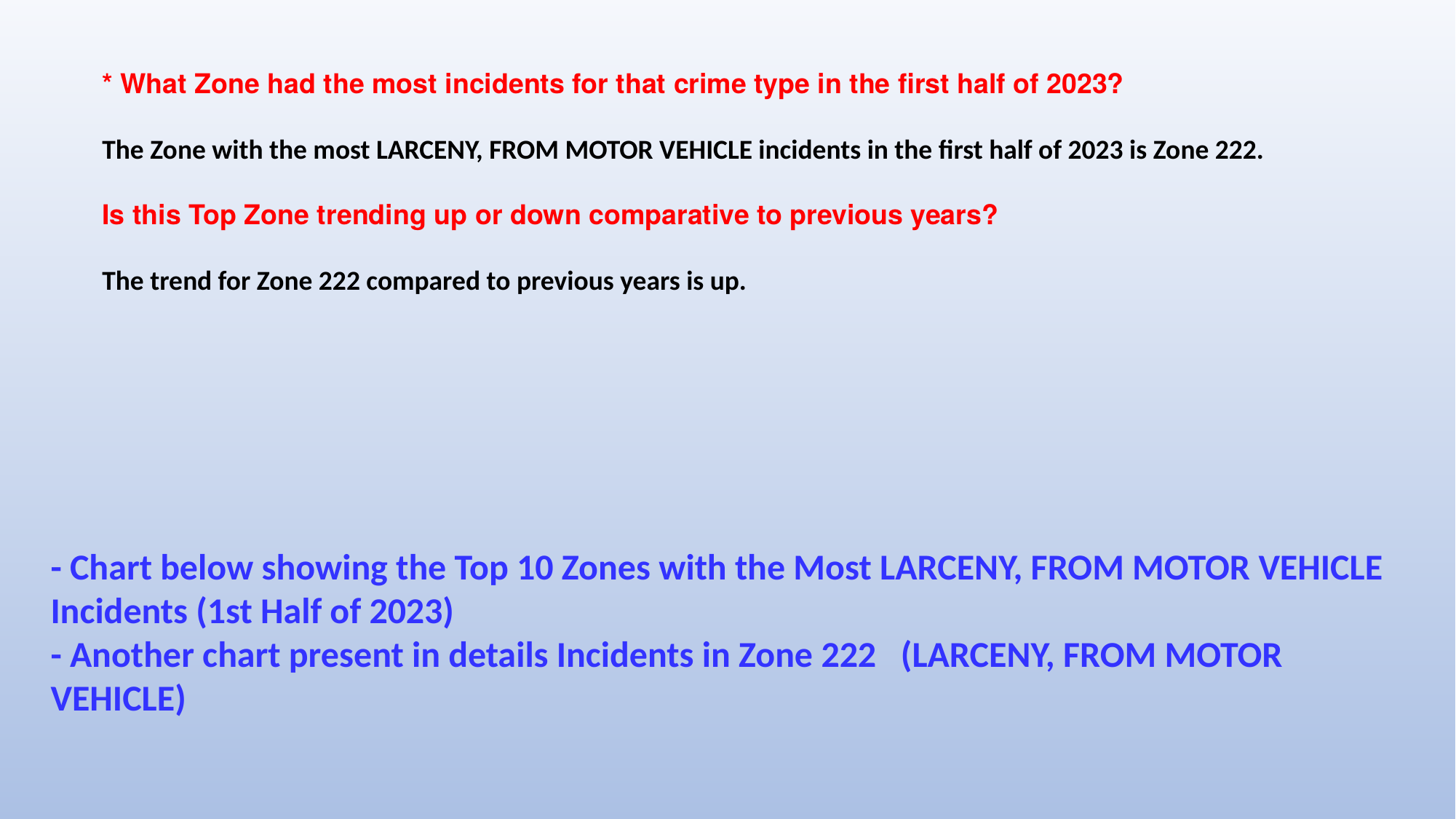

* What Zone had the most incidents for that crime type in the first half of 2023?

The Zone with the most LARCENY, FROM MOTOR VEHICLE incidents in the first half of 2023 is Zone 222.

Is this Top Zone trending up or down comparative to previous years?

The trend for Zone 222 compared to previous years is up.

- Chart below showing the Top 10 Zones with the Most LARCENY, FROM MOTOR VEHICLE Incidents (1st Half of 2023)
- Another chart present in details Incidents in Zone 222   (LARCENY, FROM MOTOR VEHICLE)